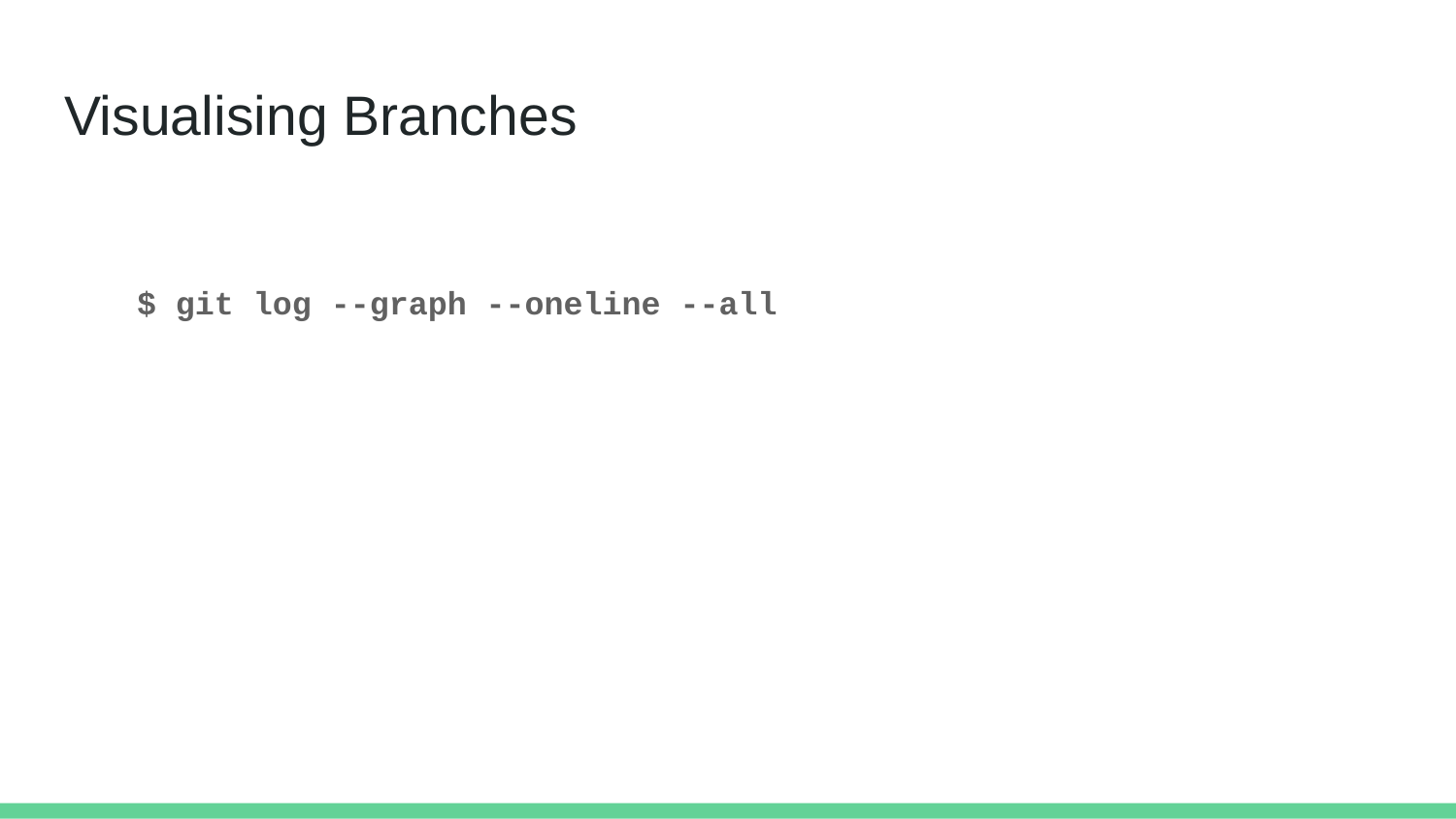

# Visualising Branches
$ git log --graph --oneline --all